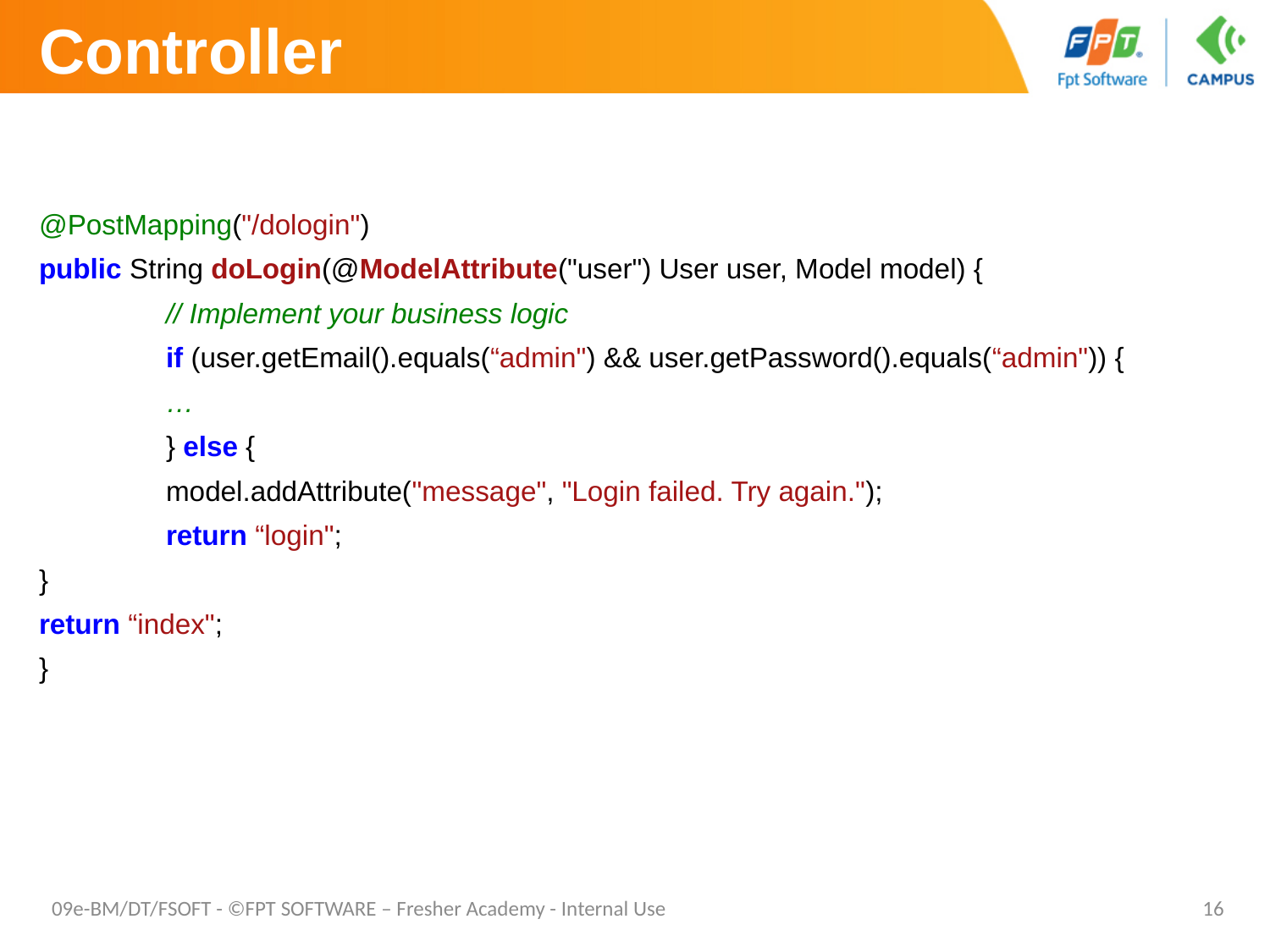

# Controller

@PostMapping("/dologin")
public String doLogin(@ModelAttribute("user") User user, Model model) {
	// Implement your business logic
	if (user.getEmail().equals(“admin") && user.getPassword().equals(“admin")) {
	…
	} else {
	model.addAttribute("message", "Login failed. Try again.");
	return “login";
}
return “index";
}
09e-BM/DT/FSOFT - ©FPT SOFTWARE – Fresher Academy - Internal Use
16